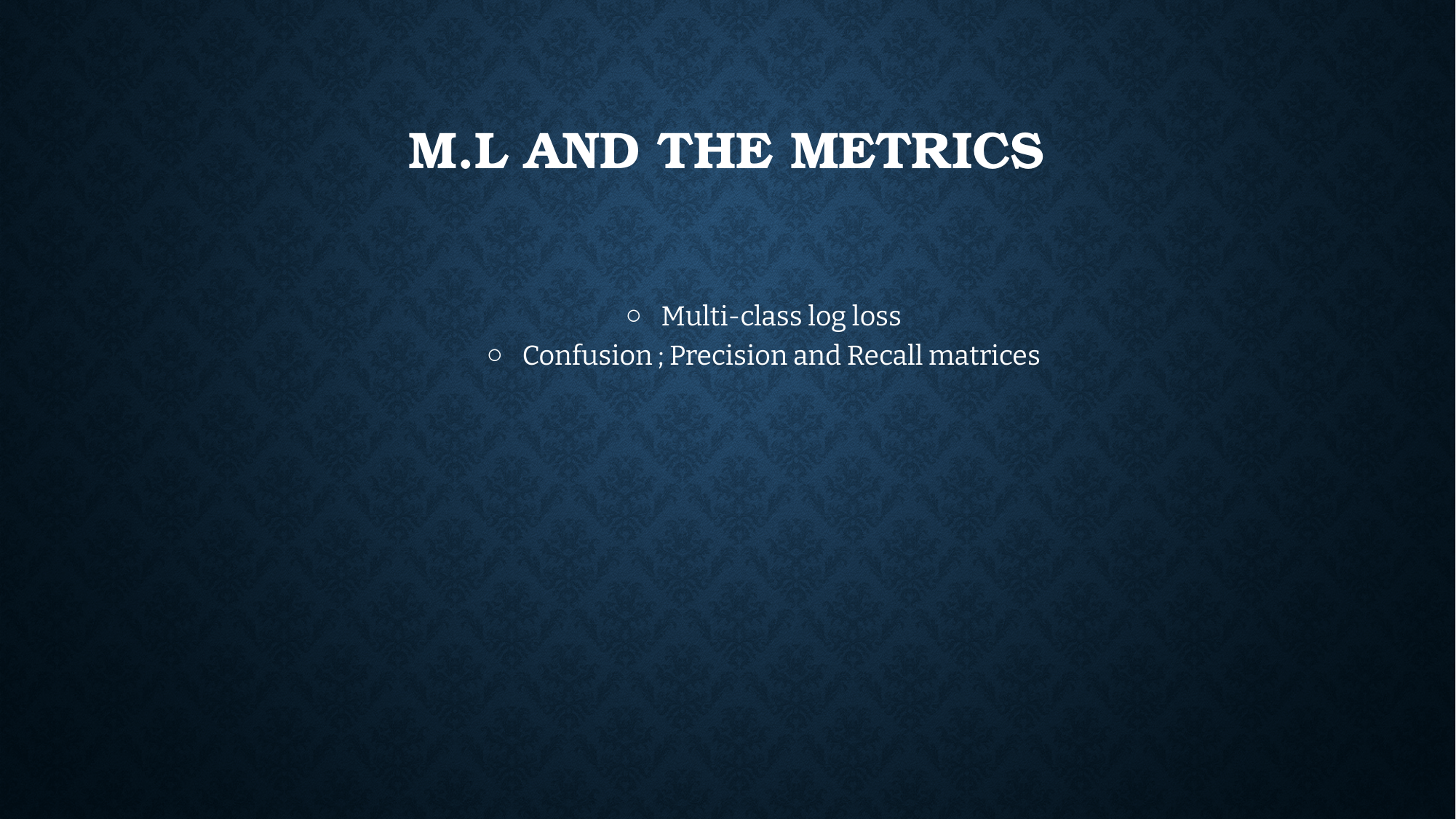

# M.l and the Metrics

Multi-class log loss
Confusion ; Precision and Recall matrices